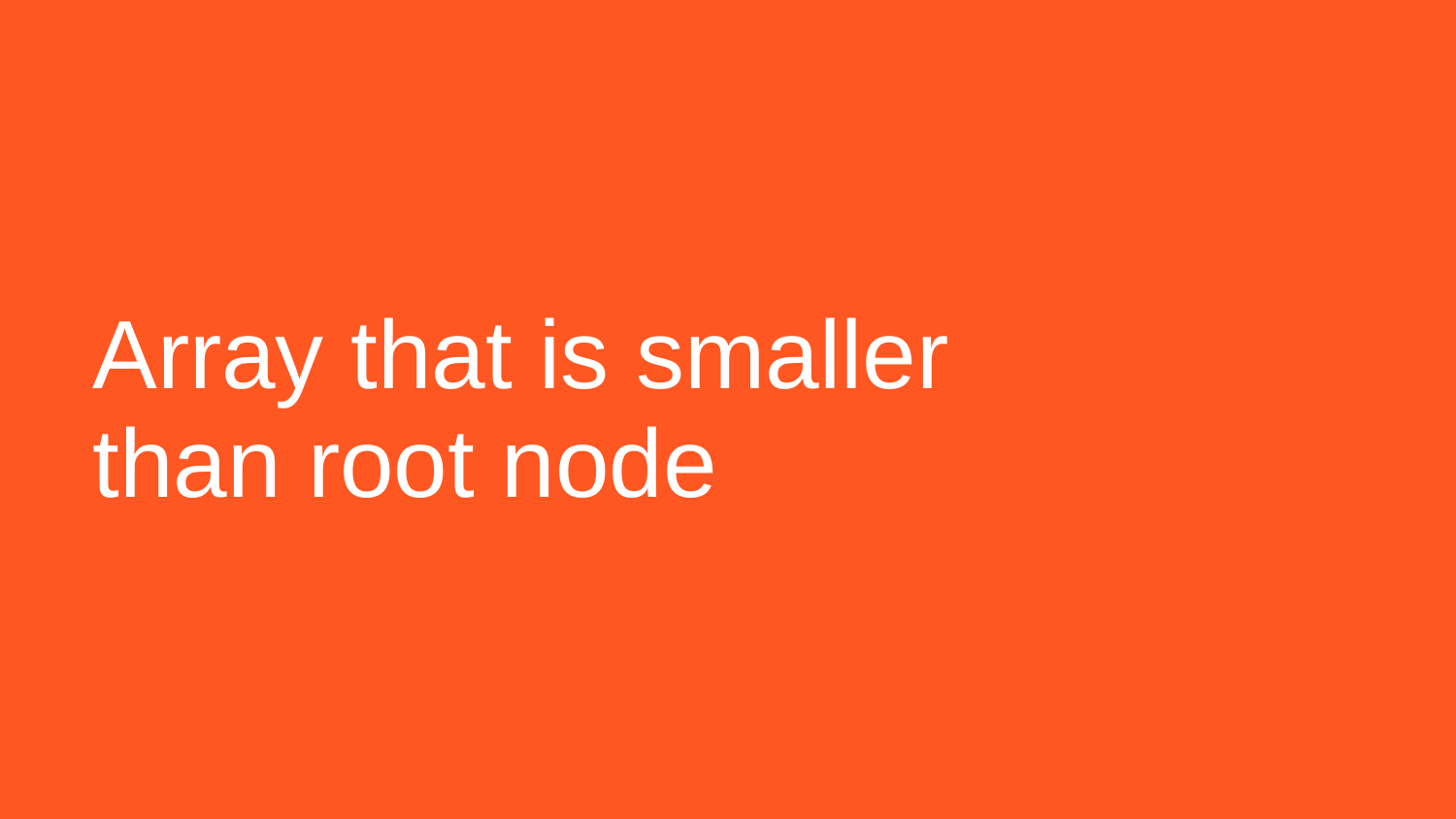

# Array that is smaller than root node